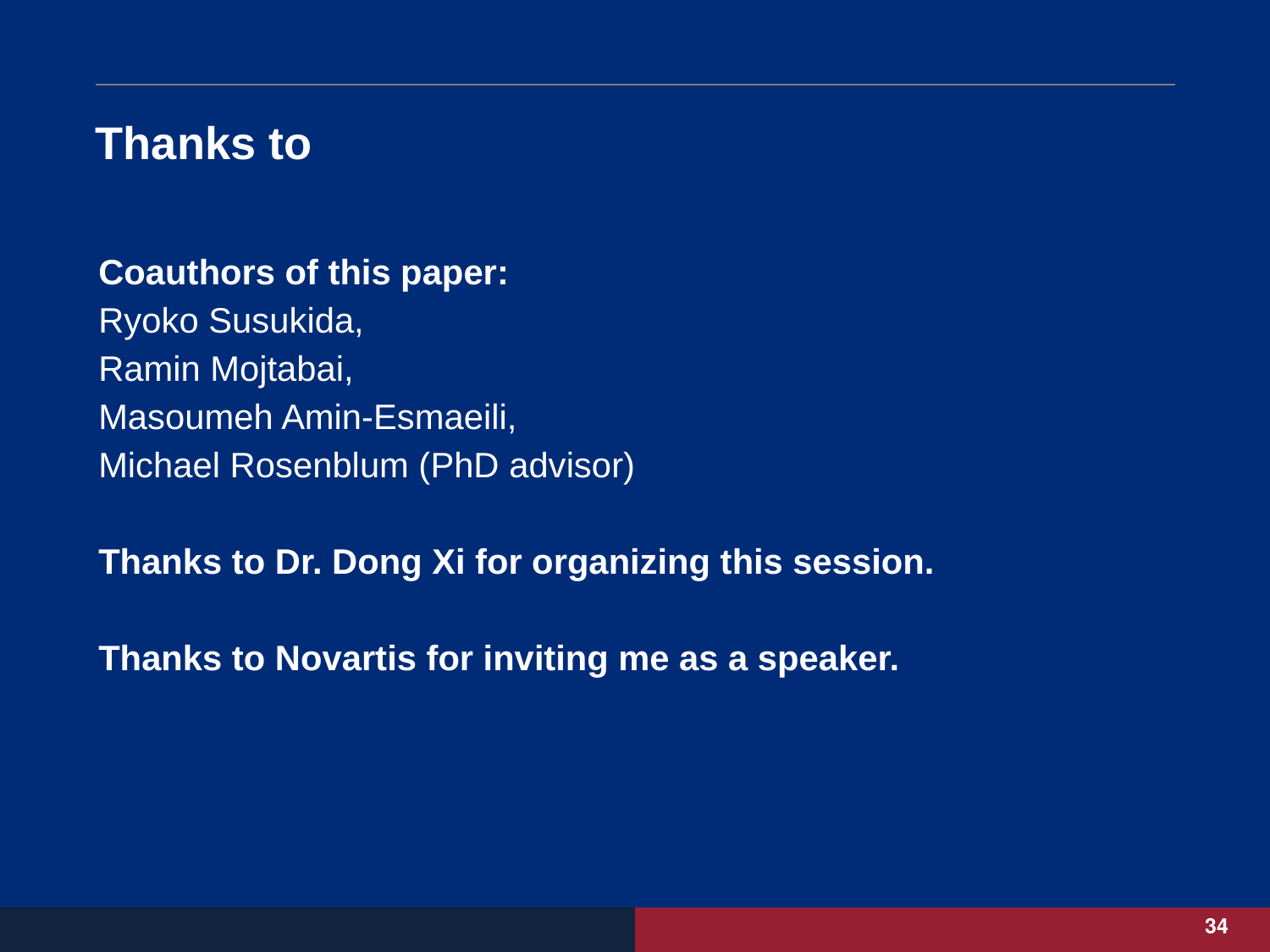

# Thanks to
Coauthors of this paper:
Ryoko Susukida,
Ramin Mojtabai,
Masoumeh Amin-Esmaeili,
Michael Rosenblum (PhD advisor)

Thanks to Dr. Dong Xi for organizing this session.

Thanks to Novartis for inviting me as a speaker.
34